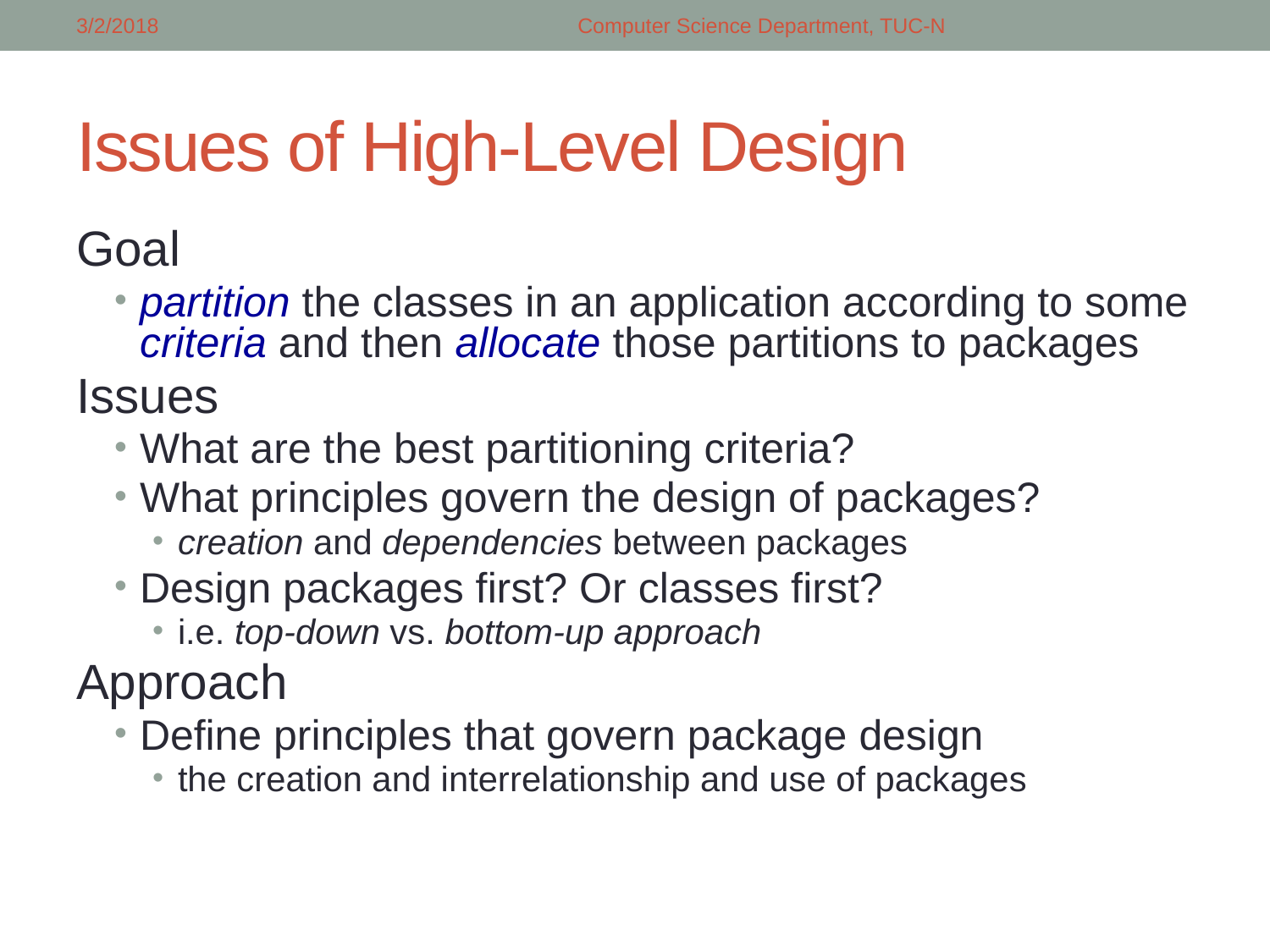

3/2/2018
Computer Science Department, TUC-N
# Issues of High-Level Design
Goal
partition the classes in an application according to some criteria and then allocate those partitions to packages
Issues
What are the best partitioning criteria?
What principles govern the design of packages?
creation and dependencies between packages
Design packages first? Or classes first?
i.e. top-down vs. bottom-up approach
Approach
Define principles that govern package design
the creation and interrelationship and use of packages